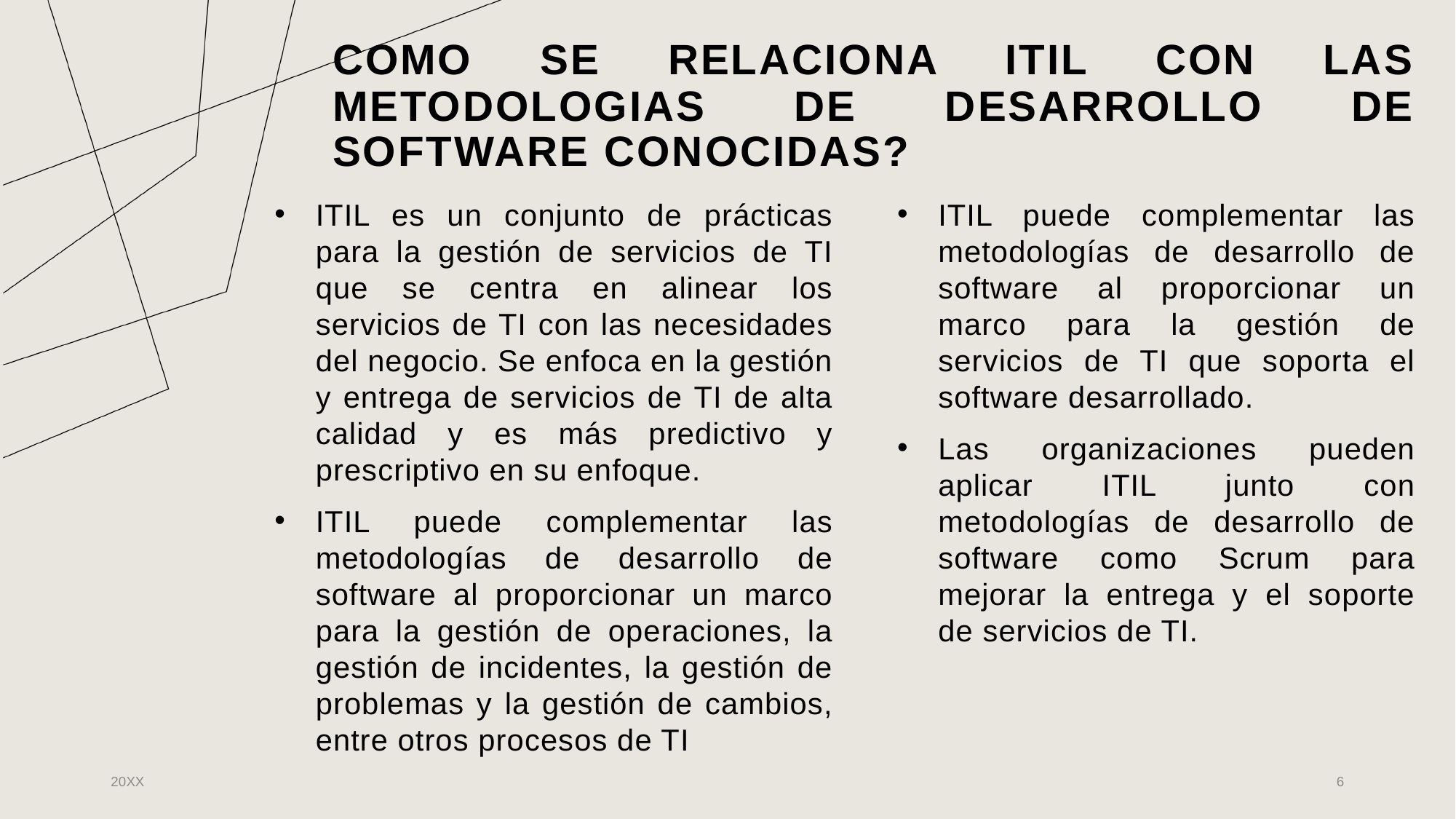

# COMO SE RELACIONA ITIL CON LAS METODOLOGIAS DE DESARROLLO DE SOFTWARE CONOCIDAS?
ITIL es un conjunto de prácticas para la gestión de servicios de TI que se centra en alinear los servicios de TI con las necesidades del negocio. Se enfoca en la gestión y entrega de servicios de TI de alta calidad y es más predictivo y prescriptivo en su enfoque.
ITIL puede complementar las metodologías de desarrollo de software al proporcionar un marco para la gestión de operaciones, la gestión de incidentes, la gestión de problemas y la gestión de cambios, entre otros procesos de TI
ITIL puede complementar las metodologías de desarrollo de software al proporcionar un marco para la gestión de servicios de TI que soporta el software desarrollado.
Las organizaciones pueden aplicar ITIL junto con metodologías de desarrollo de software como Scrum para mejorar la entrega y el soporte de servicios de TI.
20XX
6